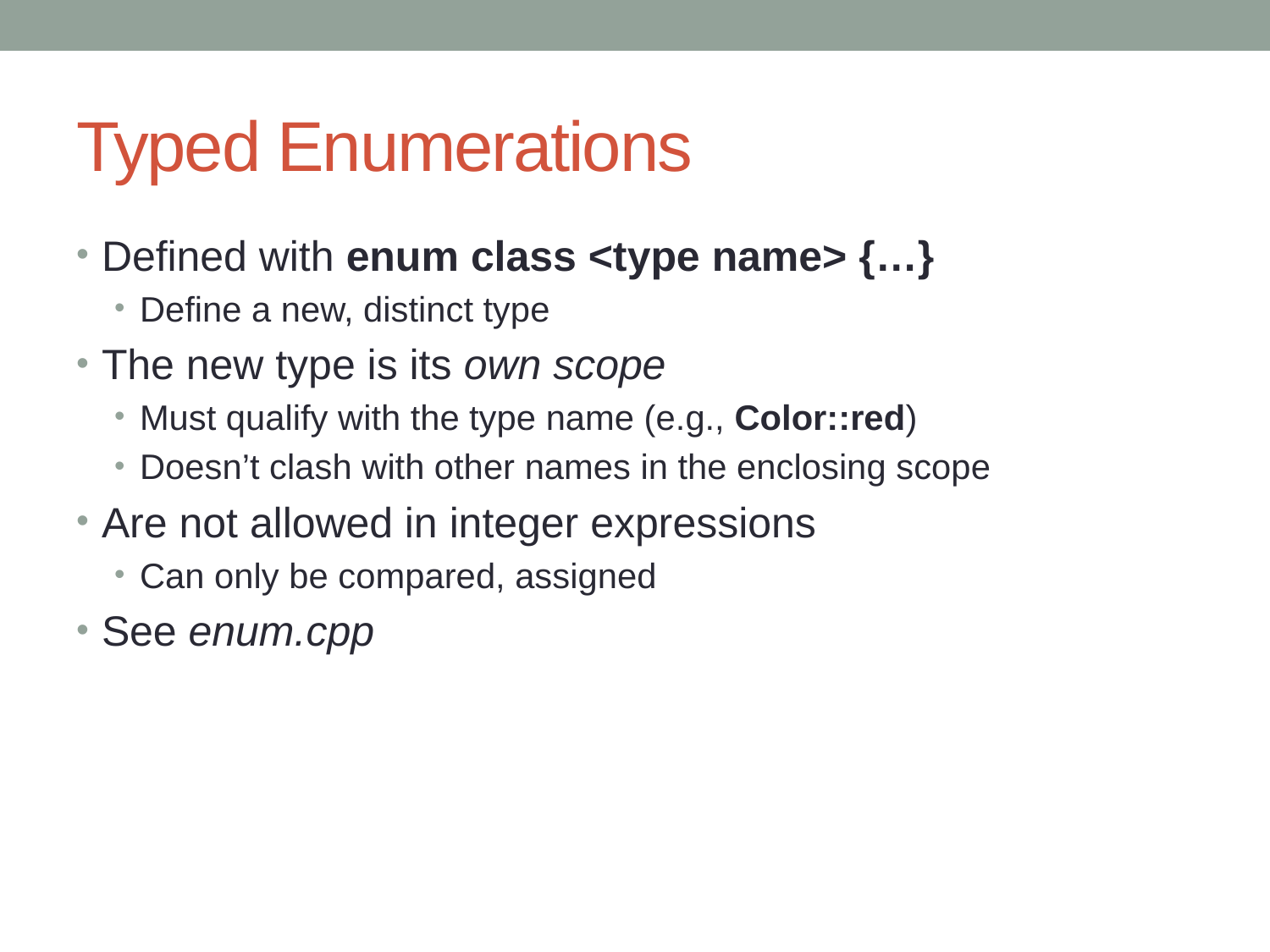

# Typed Enumerations
Defined with enum class <type name> {…}
Define a new, distinct type
The new type is its own scope
Must qualify with the type name (e.g., Color::red)
Doesn’t clash with other names in the enclosing scope
Are not allowed in integer expressions
Can only be compared, assigned
See enum.cpp